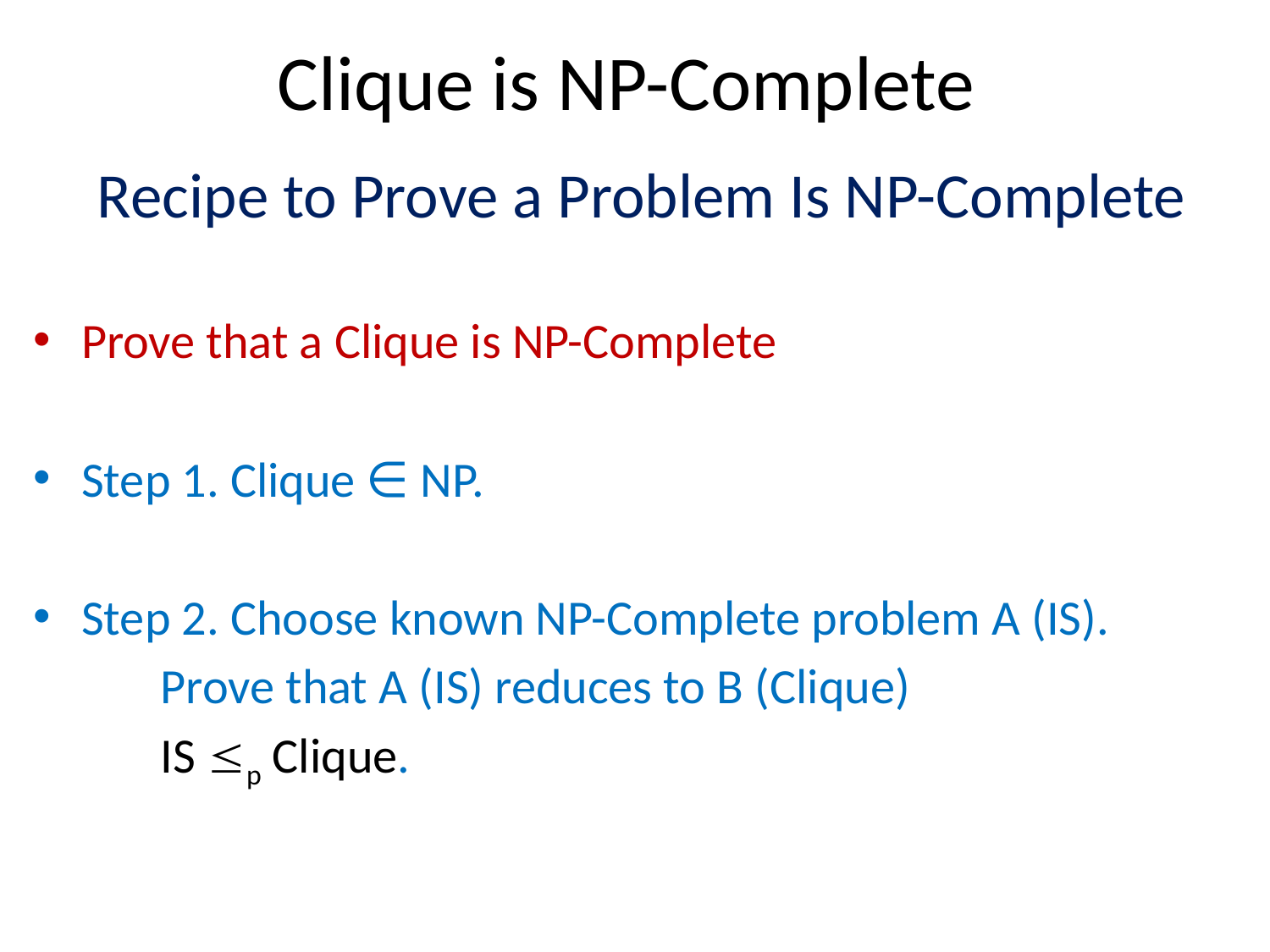

# Clique is NP-Complete
Recipe to Prove a Problem Is NP-Complete

Prove that a Clique is NP-Complete

Step 1. Clique ∈ NP.

Step 2. Choose known NP-Complete problem A (IS).
	Prove that A (IS) reduces to B (Clique)
	IS ≤p Clique.